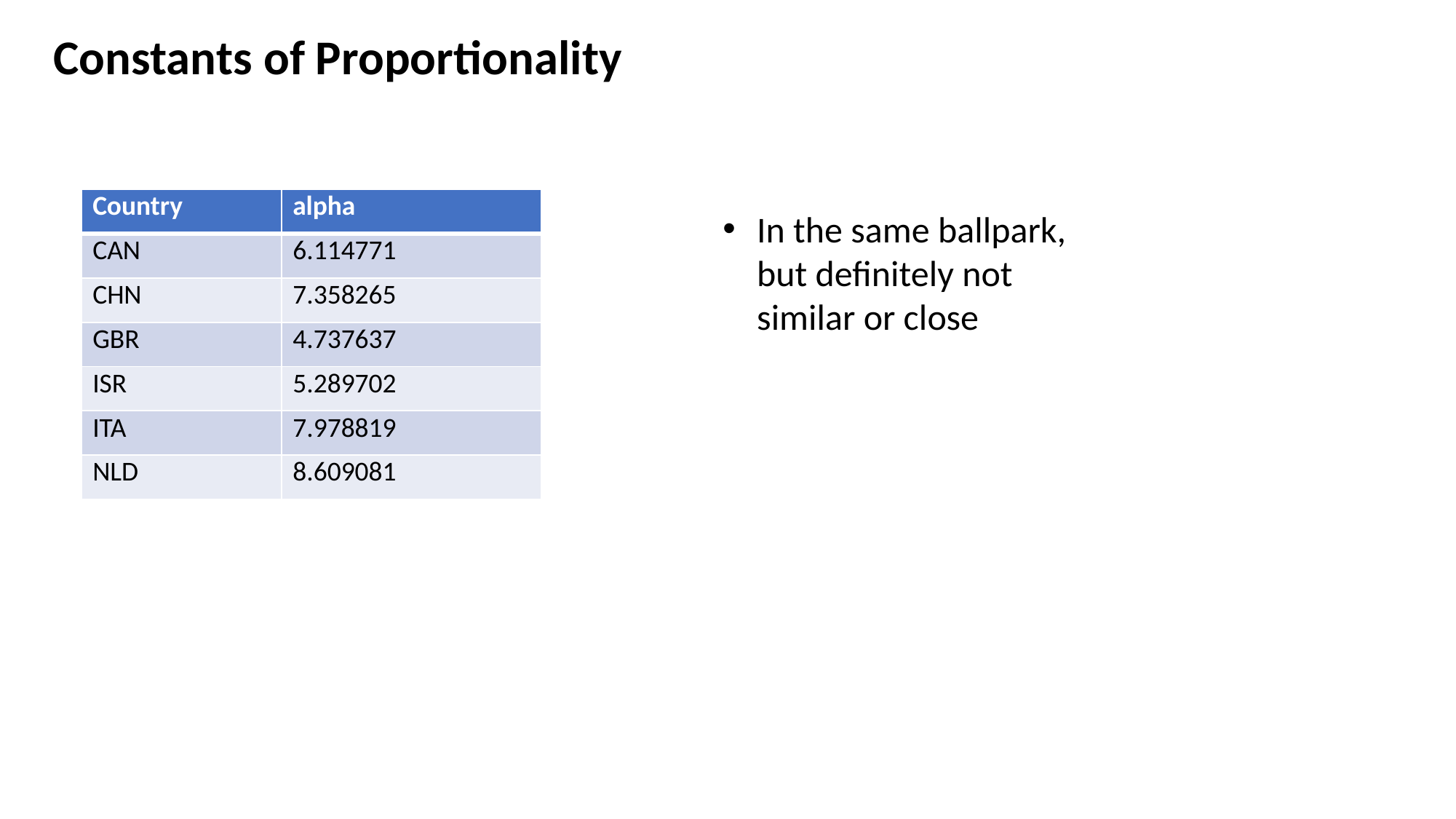

Constants of Proportionality
| Country | alpha |
| --- | --- |
| CAN | 6.114771 |
| CHN | 7.358265 |
| GBR | 4.737637 |
| ISR | 5.289702 |
| ITA | 7.978819 |
| NLD | 8.609081 |
In the same ballpark, but definitely not similar or close